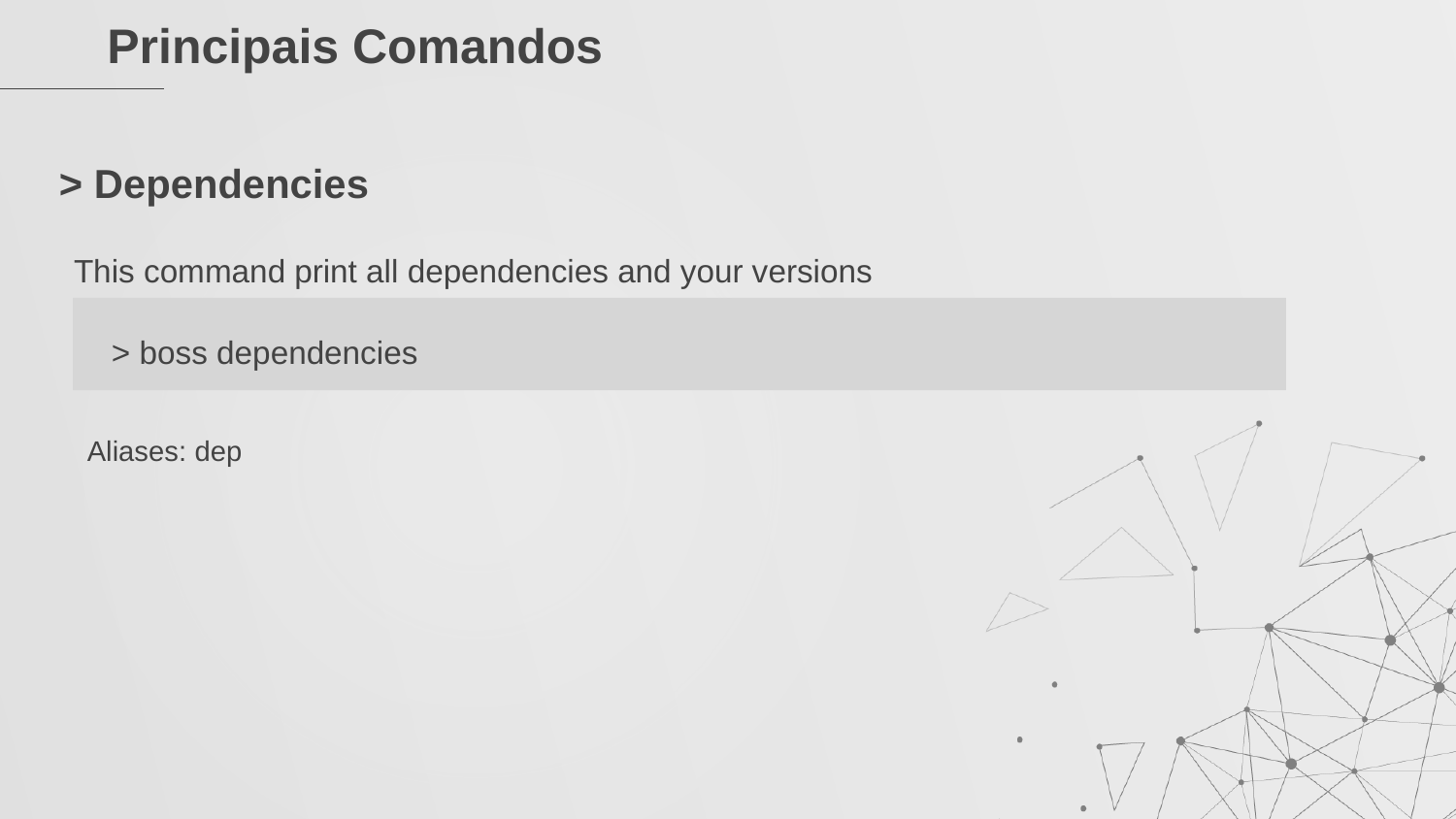

# Principais Comandos

> Dependencies
This command print all dependencies and your versions
> boss dependencies
Aliases: dep